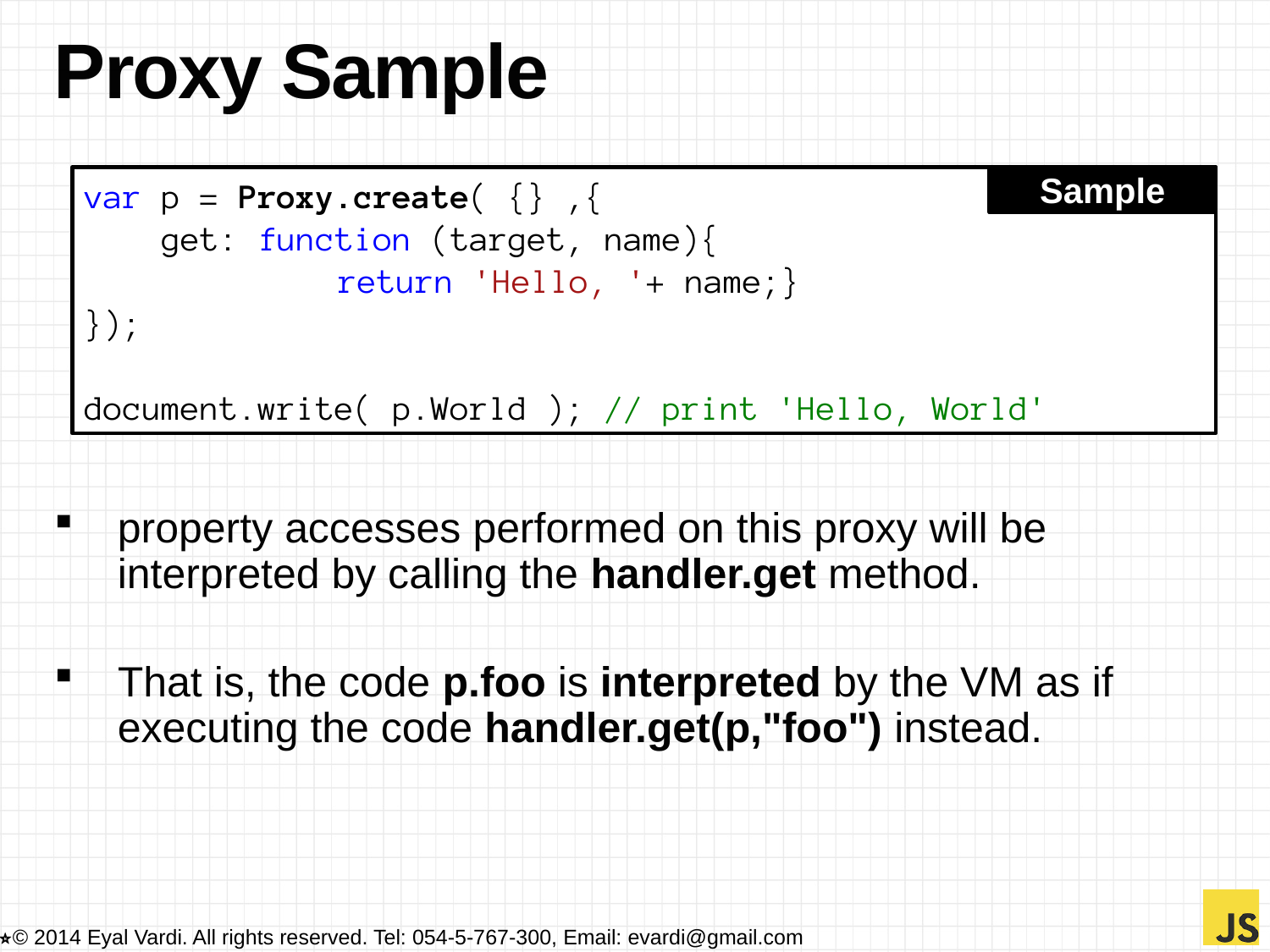

# Proxy Sample
Sample
var p = Proxy.create( {} ,{
    get: function (target, name){
		return 'Hello, '+ name;}
});

document.write( p.World ); // print 'Hello, World'
property accesses performed on this proxy will be interpreted by calling the handler.get method.

That is, the code p.foo is interpreted by the VM as if executing the code handler.get(p,"foo") instead.